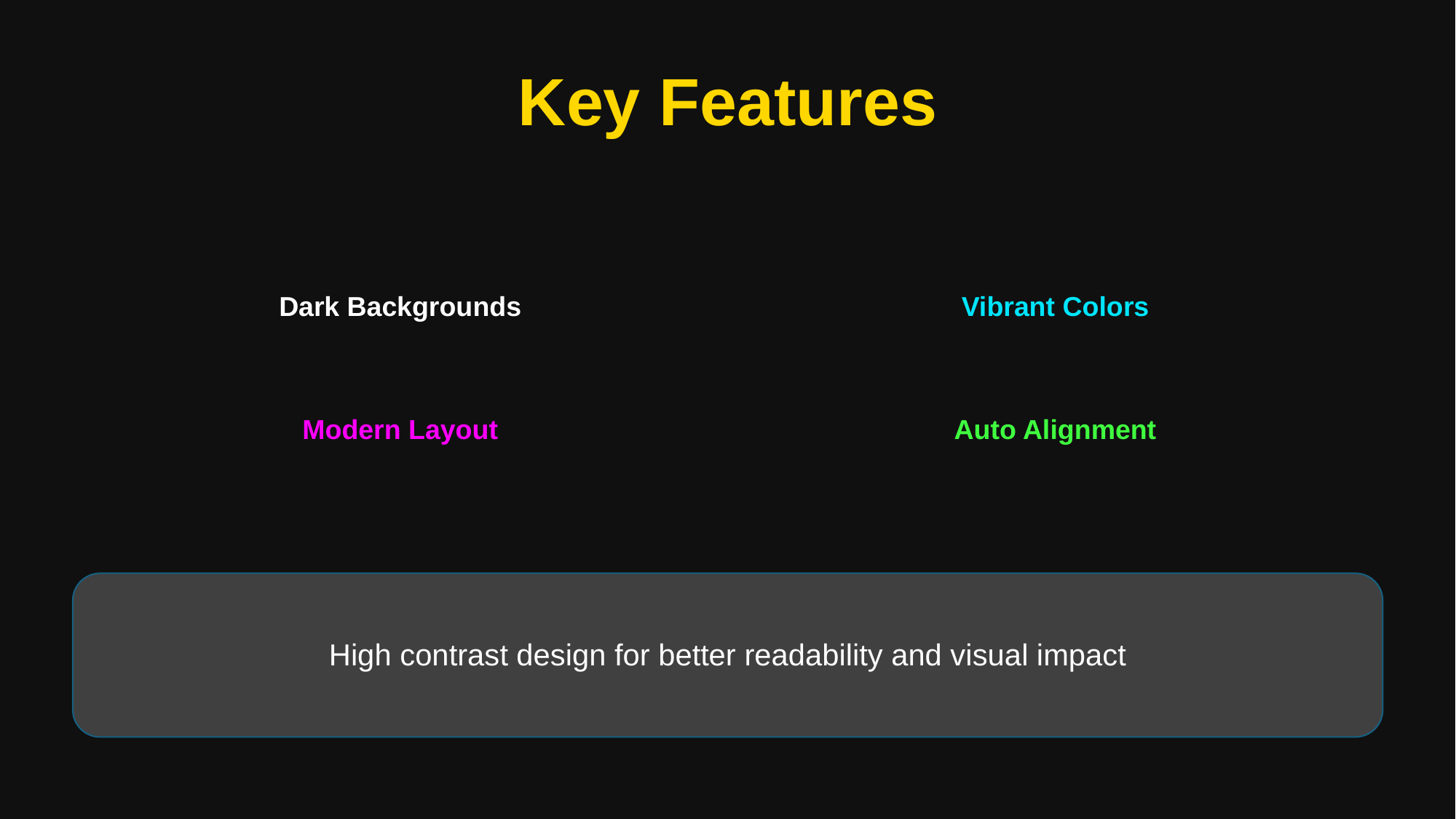

Key Features
Dark Backgrounds
Vibrant Colors
Modern Layout
Auto Alignment

High contrast design for better readability and visual impact